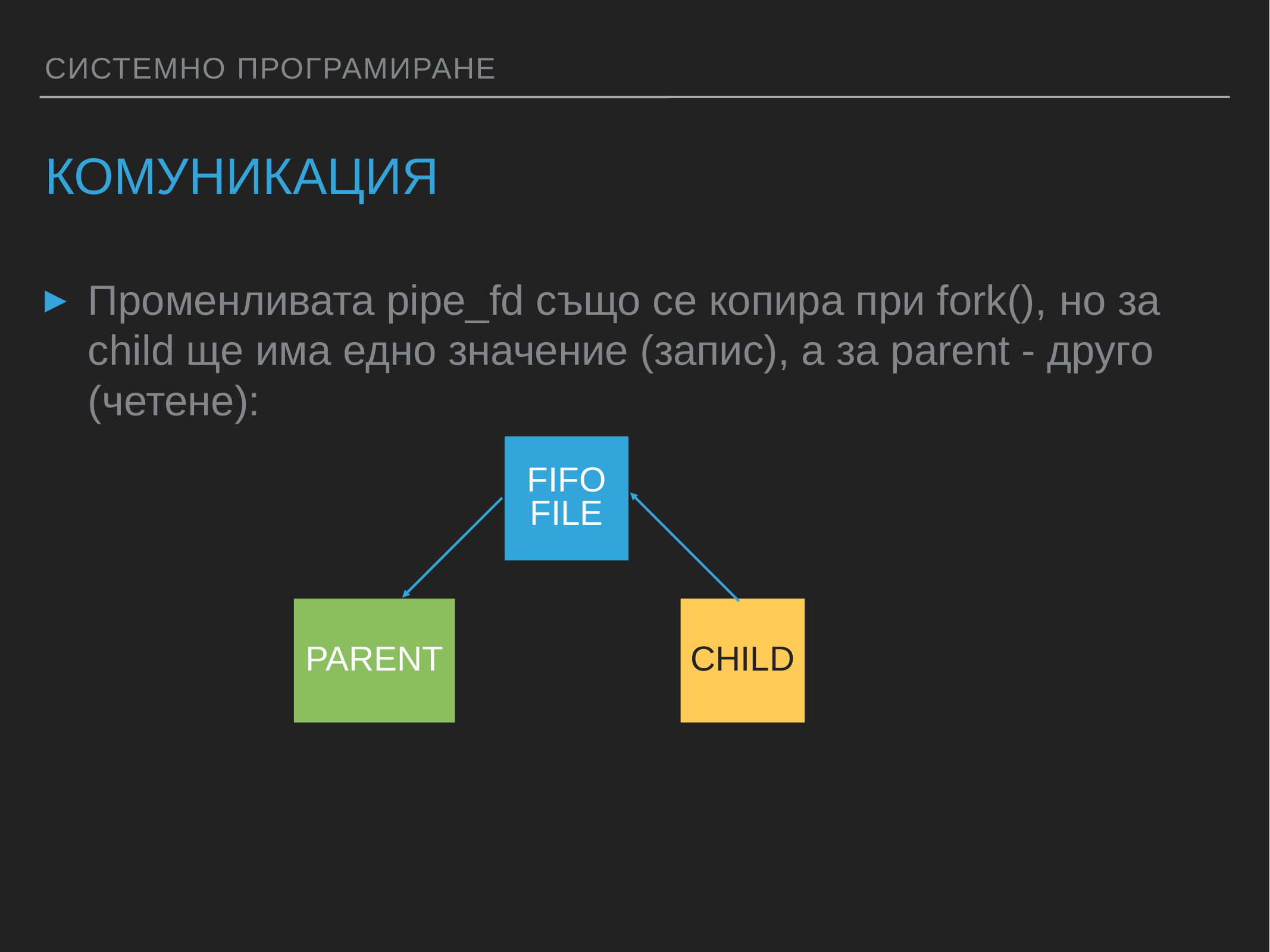

Системно програмиране
# Комуникация
Променливата pipe_fd също се копира при fork(), но за child ще има едно значение (запис), а за parent - друго (четене):
fifo file

parent
Child